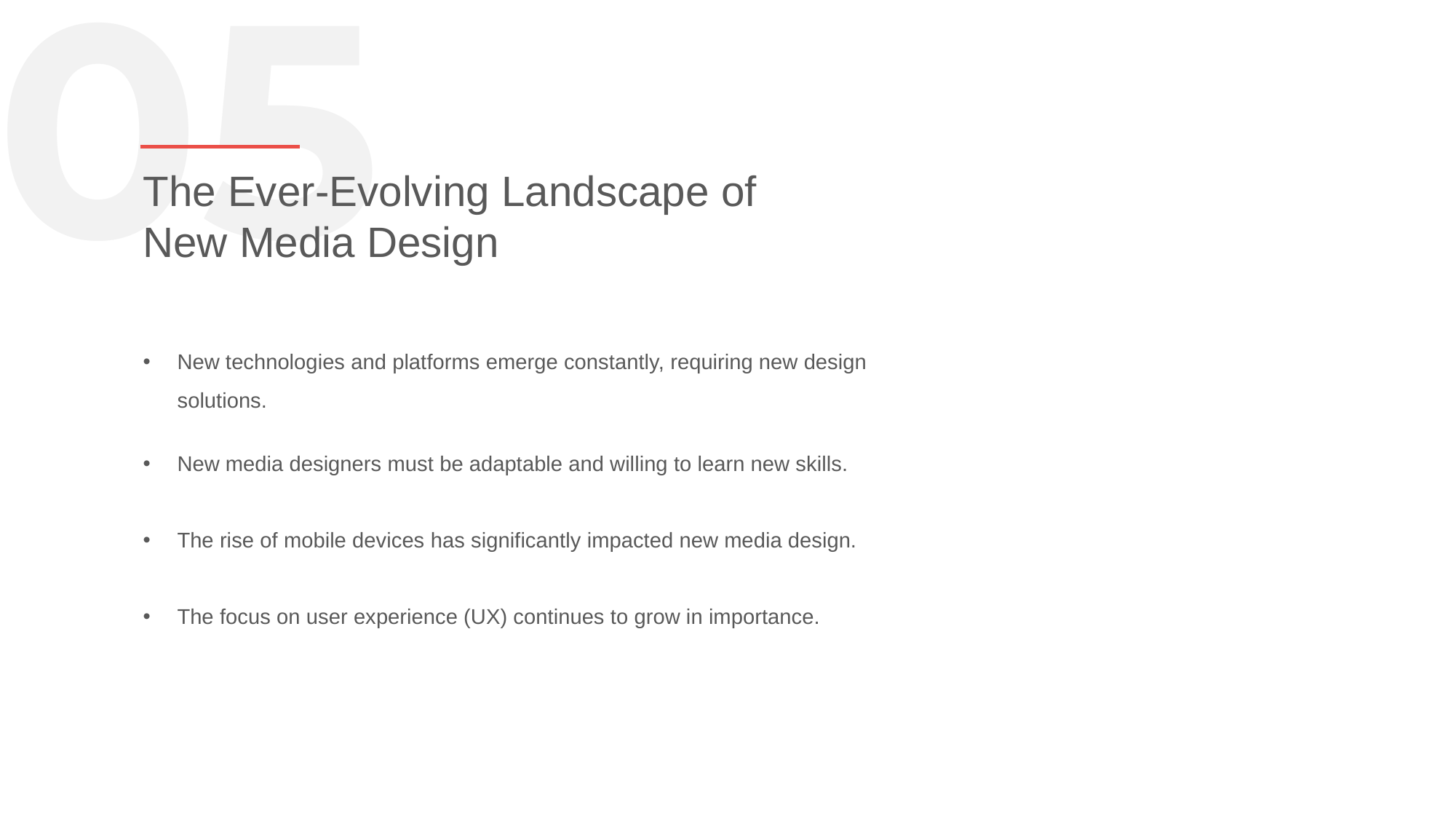

05
The Ever-Evolving Landscape of New Media Design
New technologies and platforms emerge constantly, requiring new design solutions.
New media designers must be adaptable and willing to learn new skills.
The rise of mobile devices has significantly impacted new media design.
The focus on user experience (UX) continues to grow in importance.